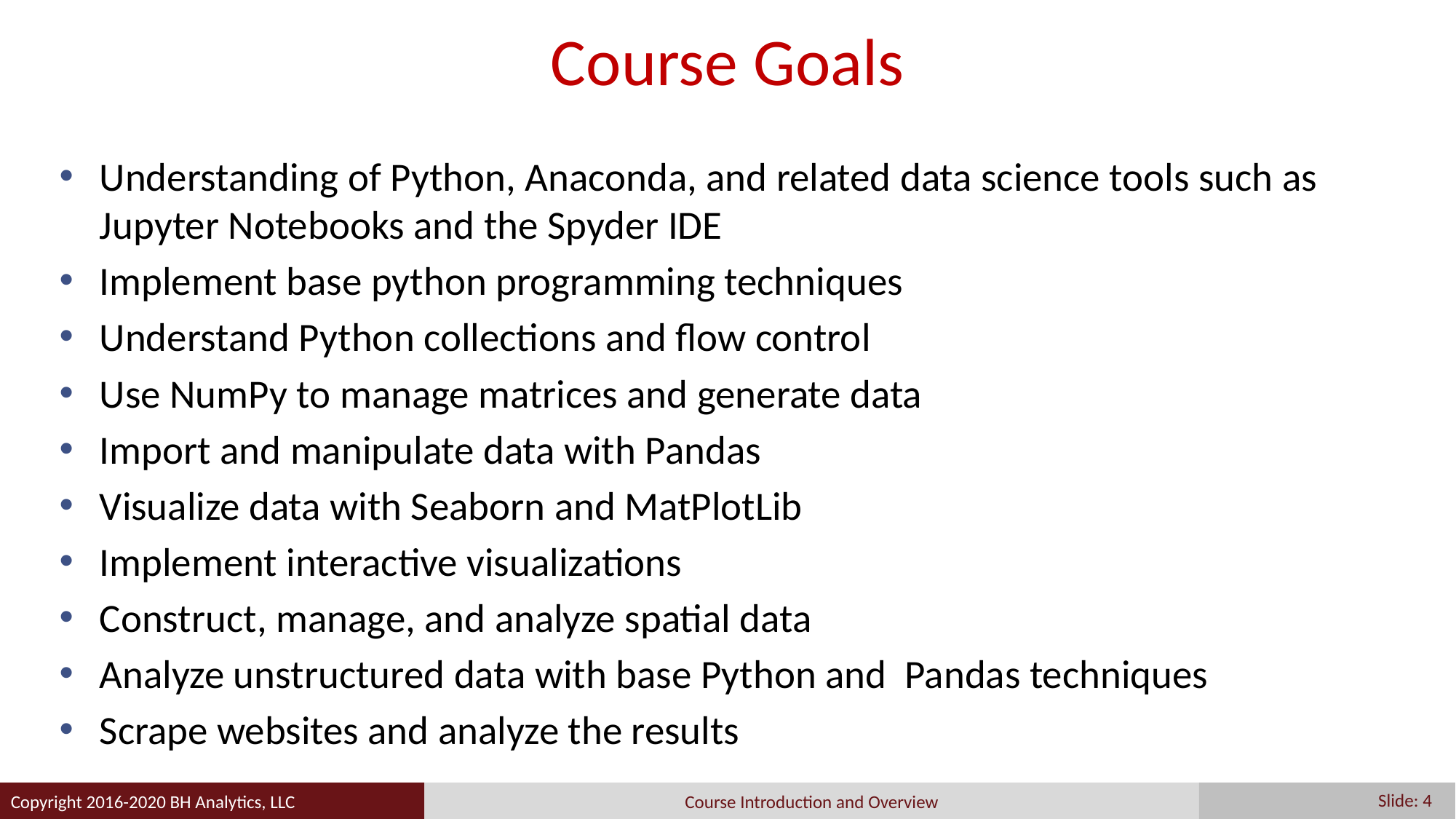

# Course Goals
Understanding of Python, Anaconda, and related data science tools such as Jupyter Notebooks and the Spyder IDE
Implement base python programming techniques
Understand Python collections and flow control
Use NumPy to manage matrices and generate data
Import and manipulate data with Pandas
Visualize data with Seaborn and MatPlotLib
Implement interactive visualizations
Construct, manage, and analyze spatial data
Analyze unstructured data with base Python and  Pandas techniques
Scrape websites and analyze the results